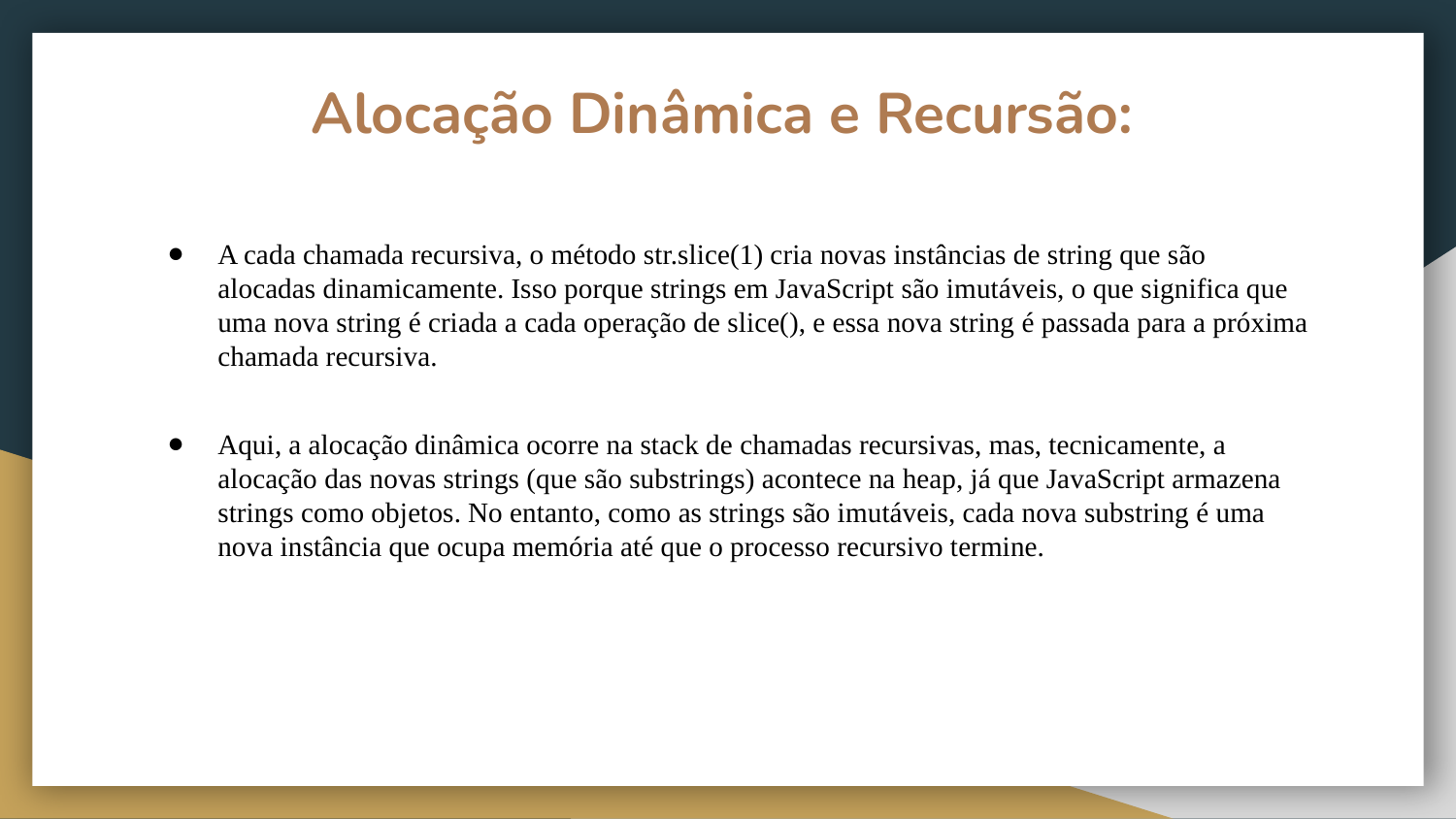

# Alocação Dinâmica e Recursão:
A cada chamada recursiva, o método str.slice(1) cria novas instâncias de string que são alocadas dinamicamente. Isso porque strings em JavaScript são imutáveis, o que significa que uma nova string é criada a cada operação de slice(), e essa nova string é passada para a próxima chamada recursiva.

Aqui, a alocação dinâmica ocorre na stack de chamadas recursivas, mas, tecnicamente, a alocação das novas strings (que são substrings) acontece na heap, já que JavaScript armazena strings como objetos. No entanto, como as strings são imutáveis, cada nova substring é uma nova instância que ocupa memória até que o processo recursivo termine.